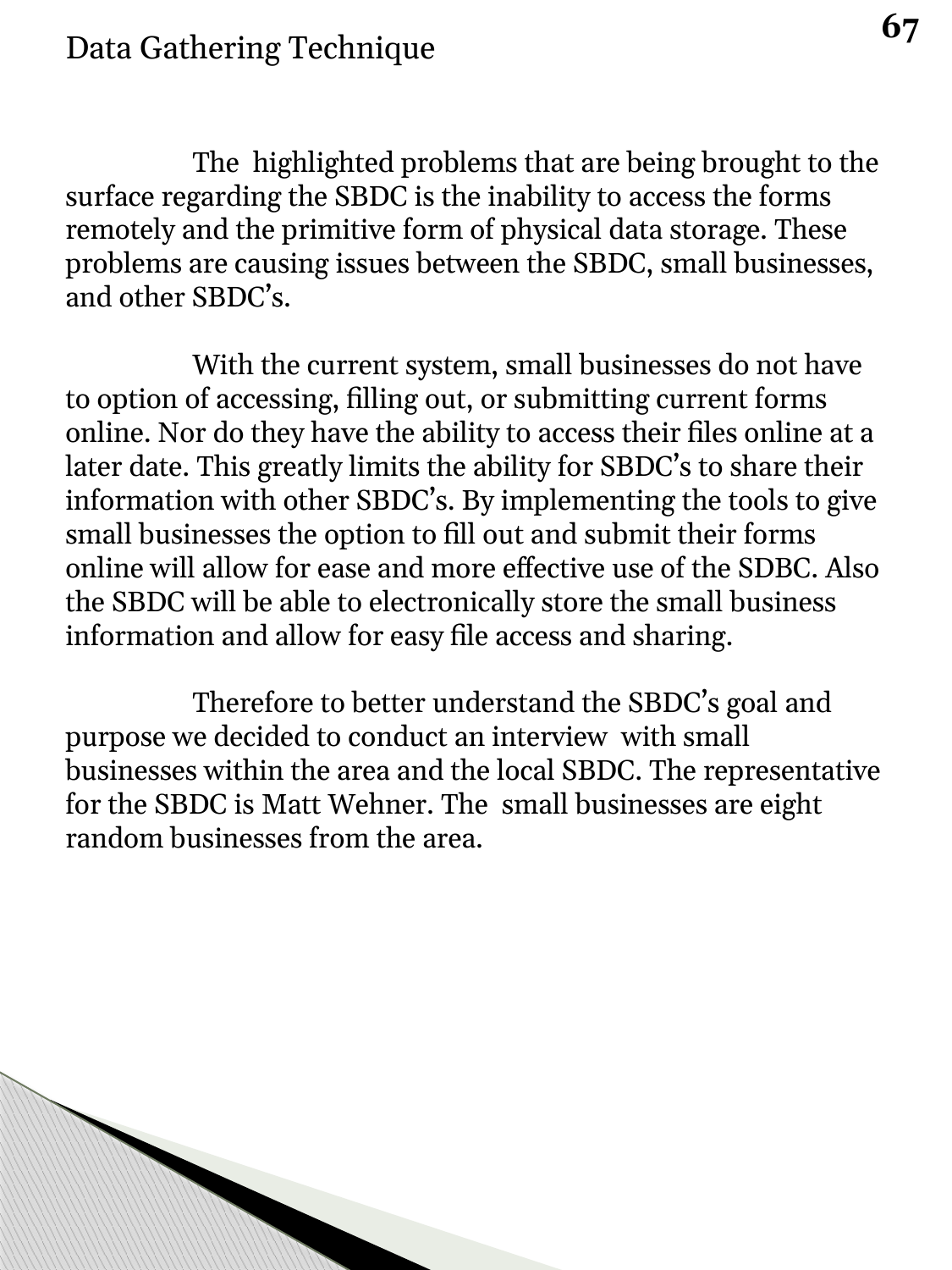

67
Data Gathering Technique
	The  highlighted problems that are being brought to the surface regarding the SBDC is the inability to access the forms remotely and the primitive form of physical data storage. These problems are causing issues between the SBDC, small businesses, and other SBDC’s.

  	With the current system, small businesses do not have to option of accessing, filling out, or submitting current forms online. Nor do they have the ability to access their files online at a later date. This greatly limits the ability for SBDC’s to share their information with other SBDC’s. By implementing the tools to give small businesses the option to fill out and submit their forms online will allow for ease and more effective use of the SDBC. Also the SBDC will be able to electronically store the small business information and allow for easy file access and sharing.

	Therefore to better understand the SBDC’s goal and purpose we decided to conduct an interview  with small businesses within the area and the local SBDC. The representative for the SBDC is Matt Wehner. The  small businesses are eight random businesses from the area.